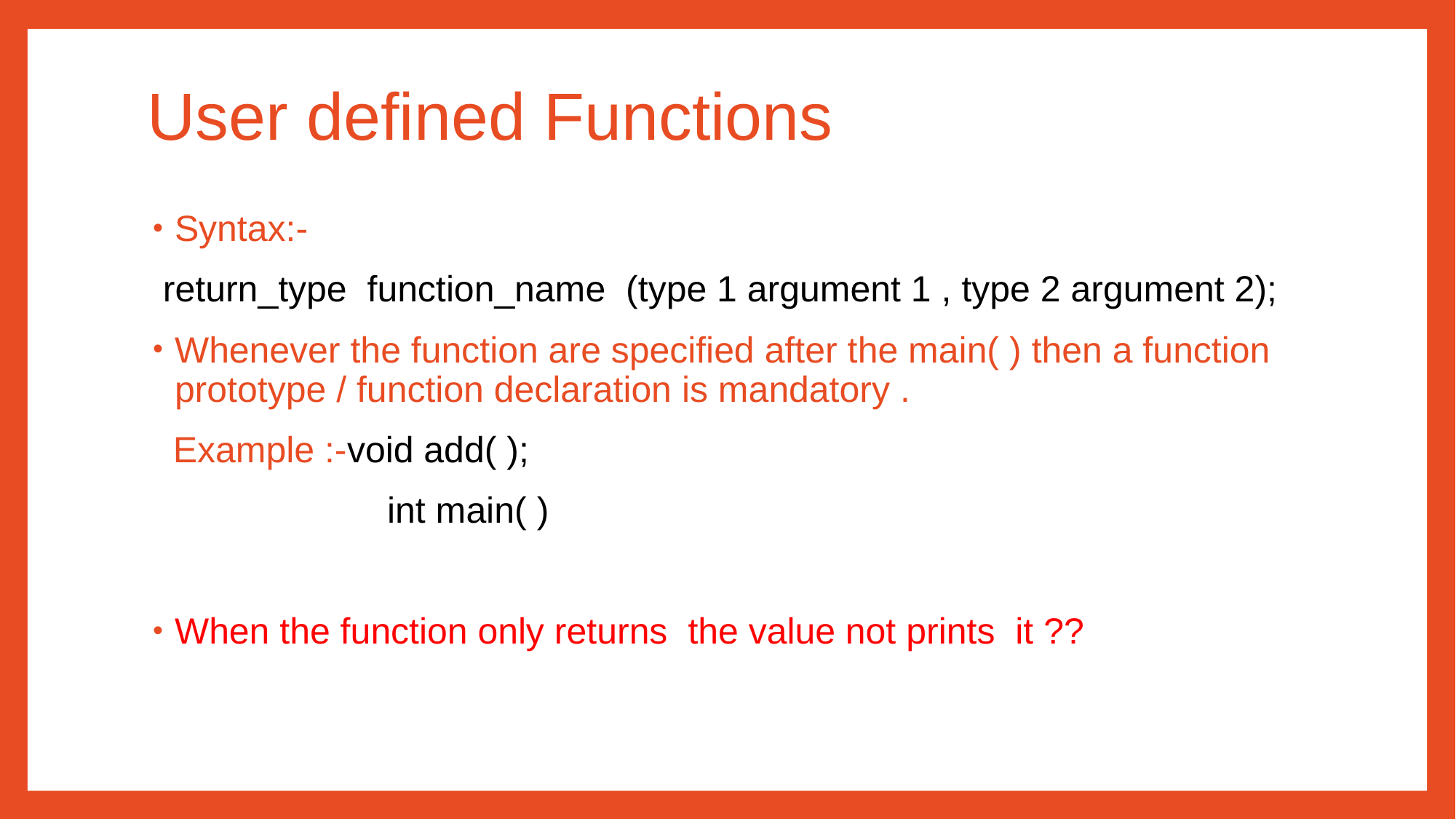

# User defined Functions
Syntax:-
 return_type  function_name  (type 1 argument 1 , type 2 argument 2);
Whenever the function are specified after the main( ) then a function prototype / function declaration is mandatory .
  Example :-void add( );
                       int main( )

When the function only returns  the value not prints  it ??